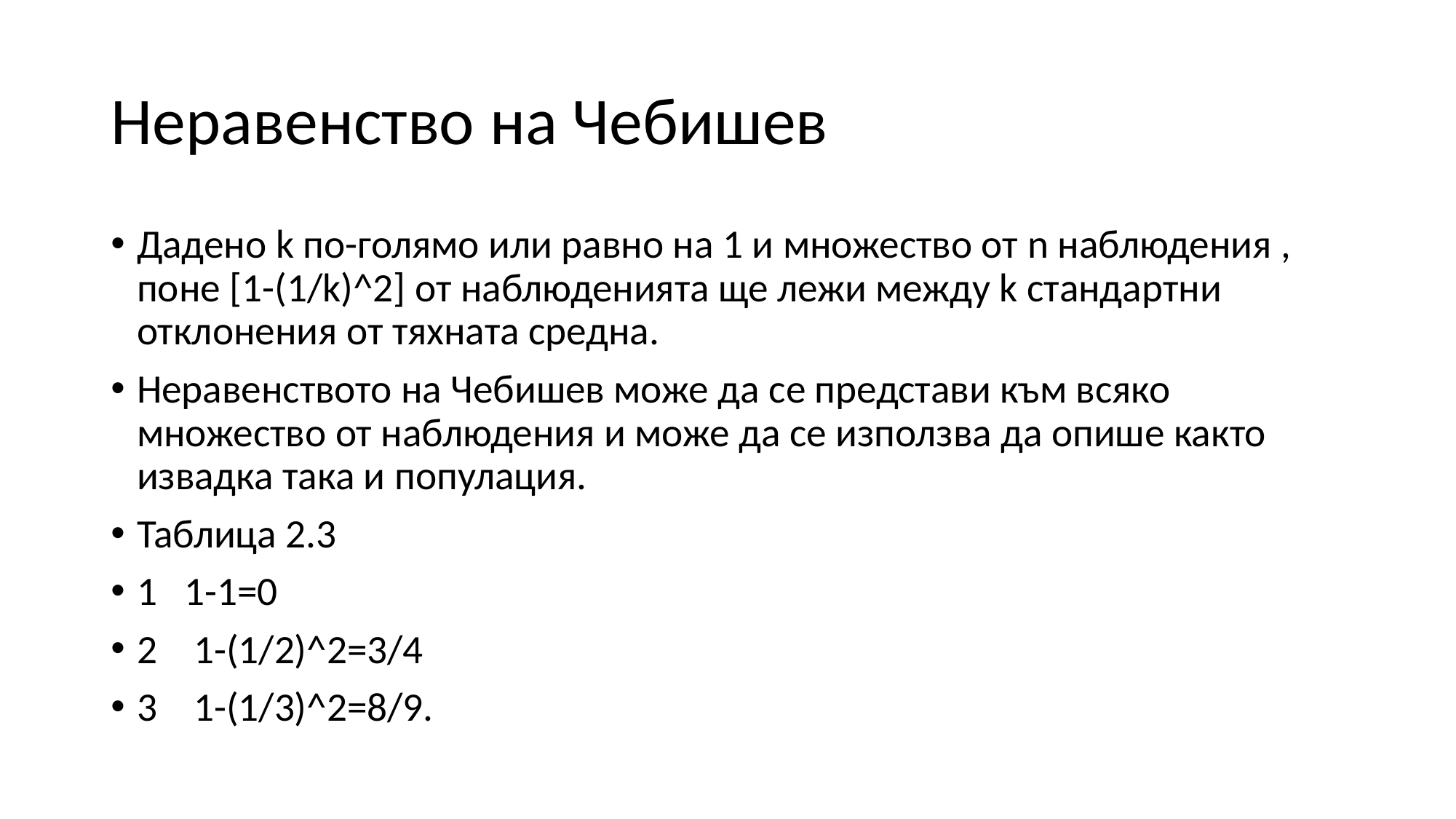

# Неравенство на Чебишев
Дадено k по-голямо или равно на 1 и множество от n наблюдения , поне [1-(1/k)^2] от наблюденията ще лежи между k стандартни отклонения от тяхната средна.
Неравенството на Чебишев може да се представи към всяко множество от наблюдения и може да се използва да опише както извадка така и популация.
Таблица 2.3
1   1-1=0
2    1-(1/2)^2=3/4
3    1-(1/3)^2=8/9.